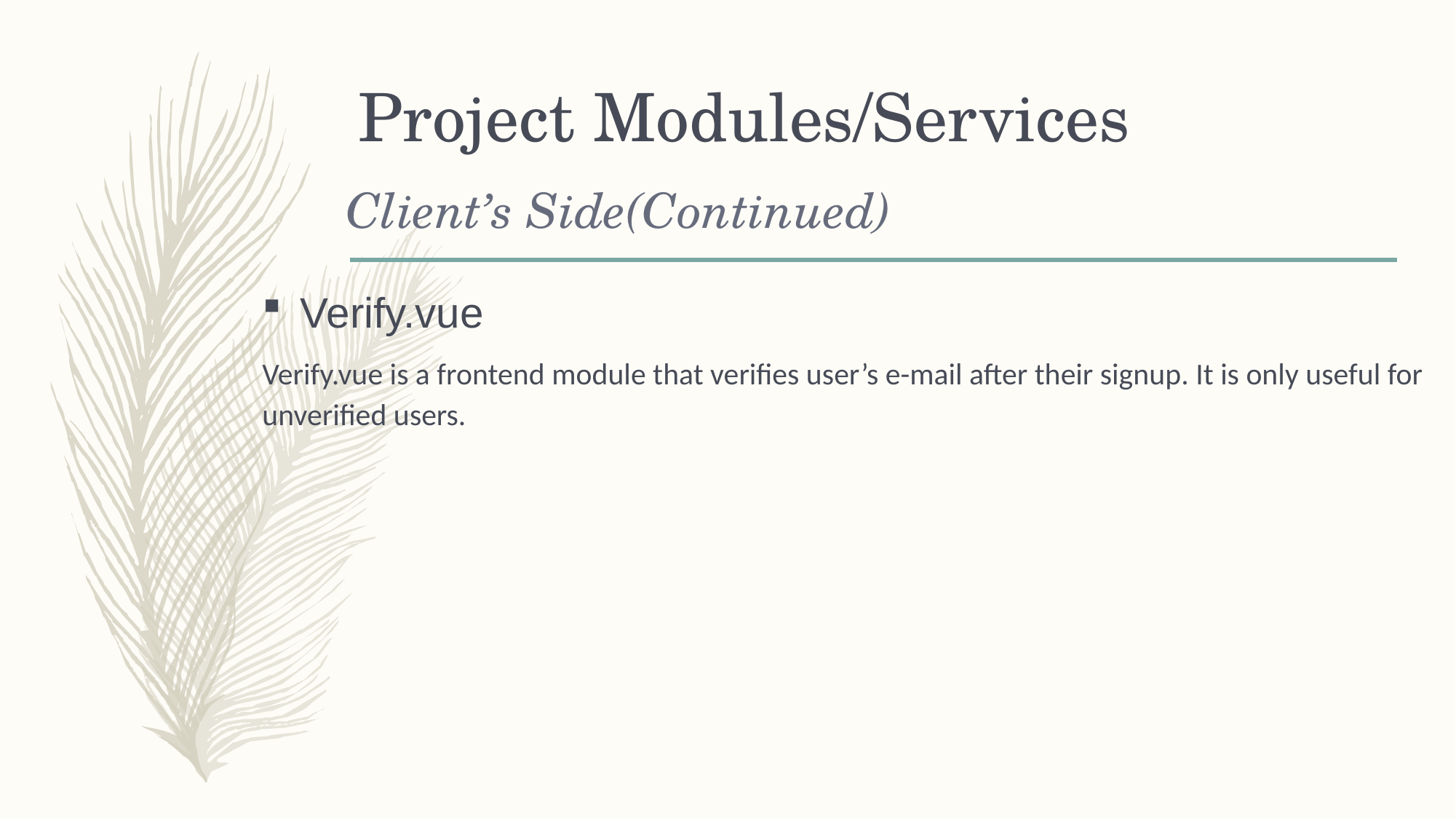

# Project Modules/Services
Client’s Side(Continued)
Verify.vue
Verify.vue is a frontend module that verifies user’s e-mail after their signup. It is only useful for unverified users.